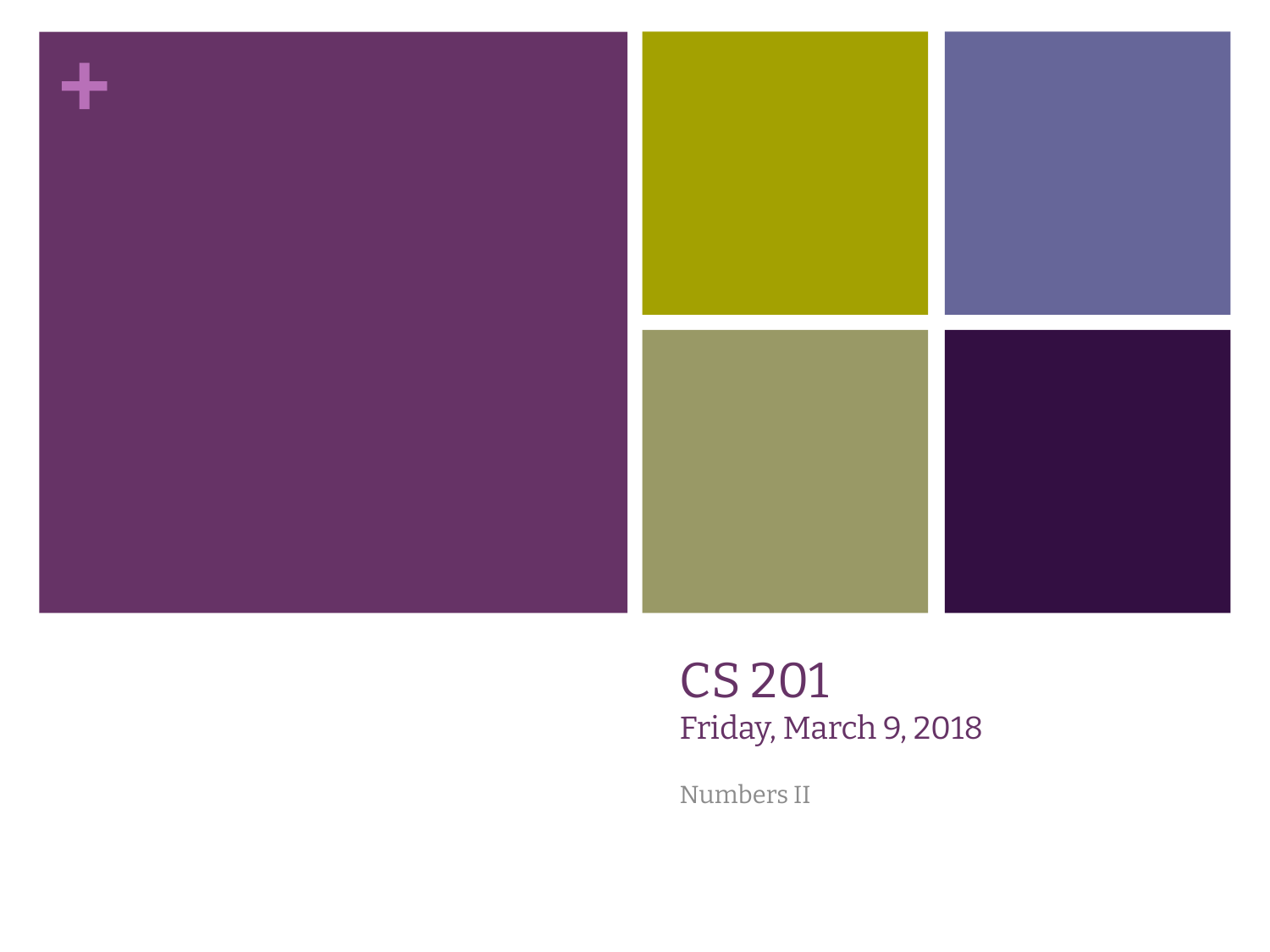

# CS 201 Friday, March 9, 2018
Numbers II